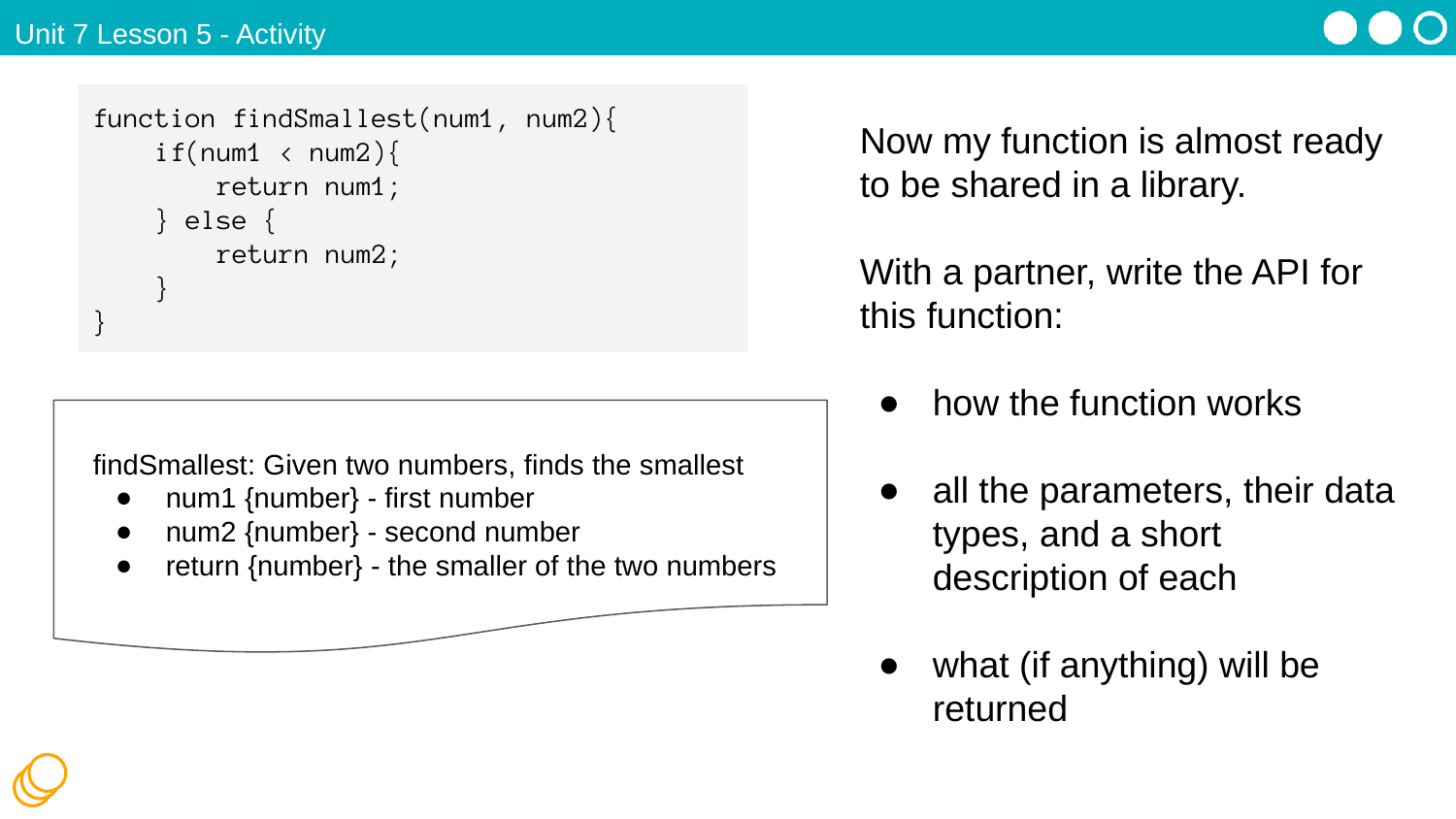

Unit 7 Lesson 5 - Activity
function findSmallest(num1, num2){
    if(num1 < num2){
        return num1;
    } else {
        return num2;
    }
}

Now my function is almost ready to be shared in a library.

With a partner, write the API for this function:

how the function works

all the parameters, their data types, and a short description of each

what (if anything) will be returned

findSmallest: Given two numbers, finds the smallest
num1 {number} - first number
num2 {number} - second number
return {number} - the smaller of the two numbers